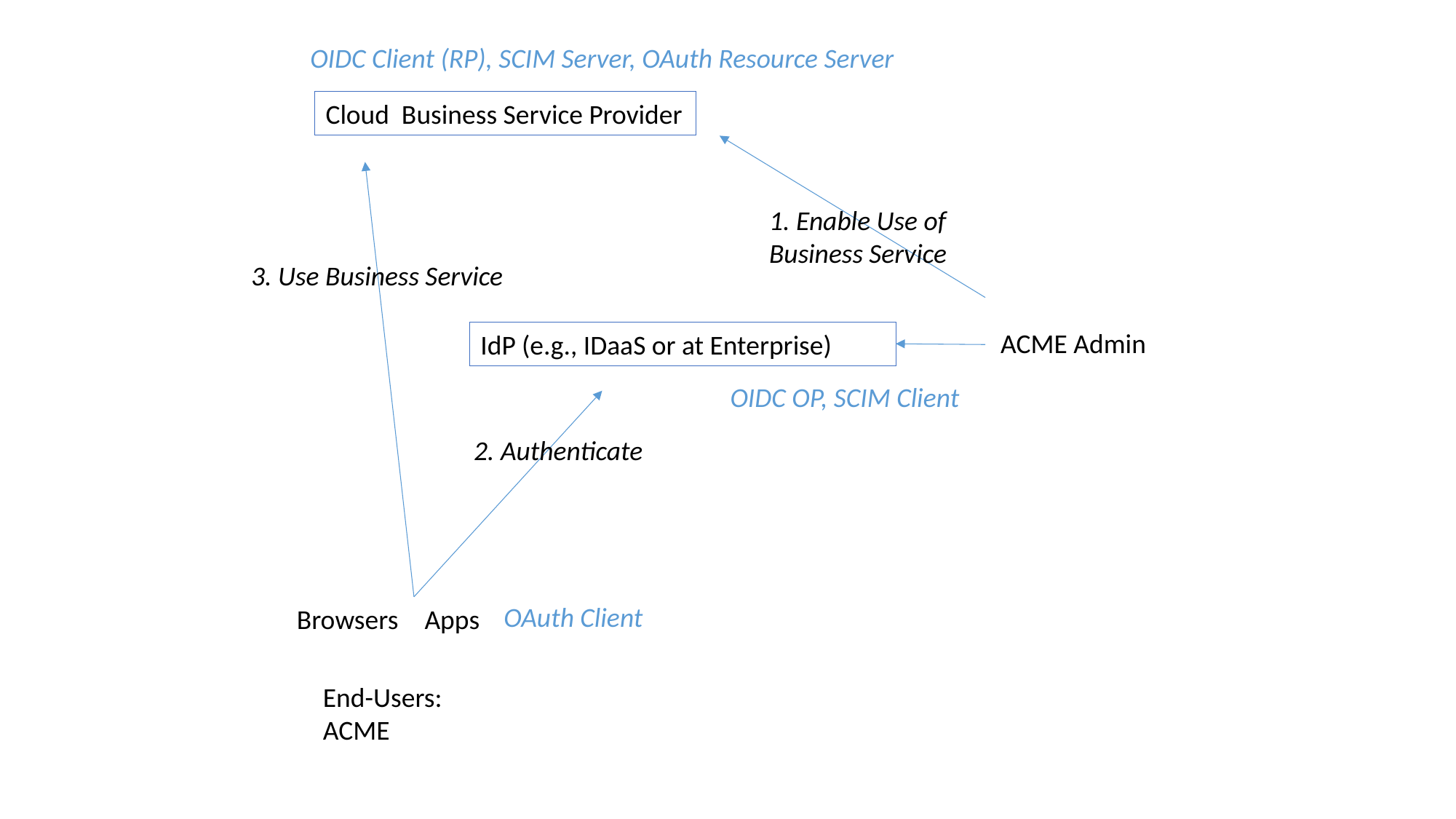

OIDC Client (RP), SCIM Server, OAuth Resource Server
Cloud  Business Service Provider
1. Enable Use of Business Service
3. Use Business Service
ACME Admin
IdP (e.g., IDaaS or at Enterprise)
OIDC OP, SCIM Client
2. Authenticate
OAuth Client
Browsers
Apps
End-Users: ACME